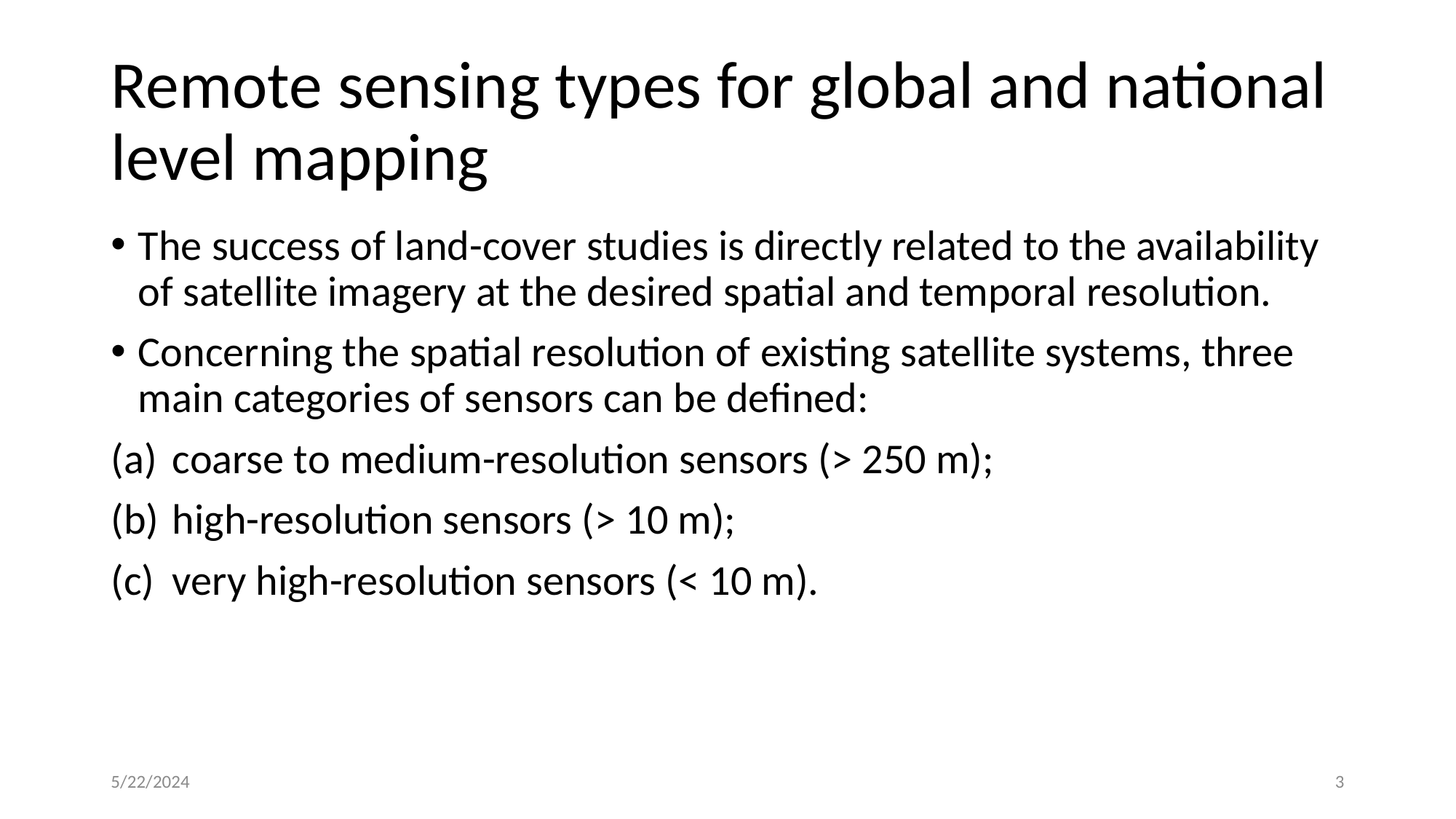

# Remote sensing types for global and national level mapping
The success of land-cover studies is directly related to the availability of satellite imagery at the desired spatial and temporal resolution.
Concerning the spatial resolution of existing satellite systems, three main categories of sensors can be defined:
coarse to medium-resolution sensors (> 250 m);
high-resolution sensors (> 10 m);
very high-resolution sensors (< 10 m).

5/22/2024

3